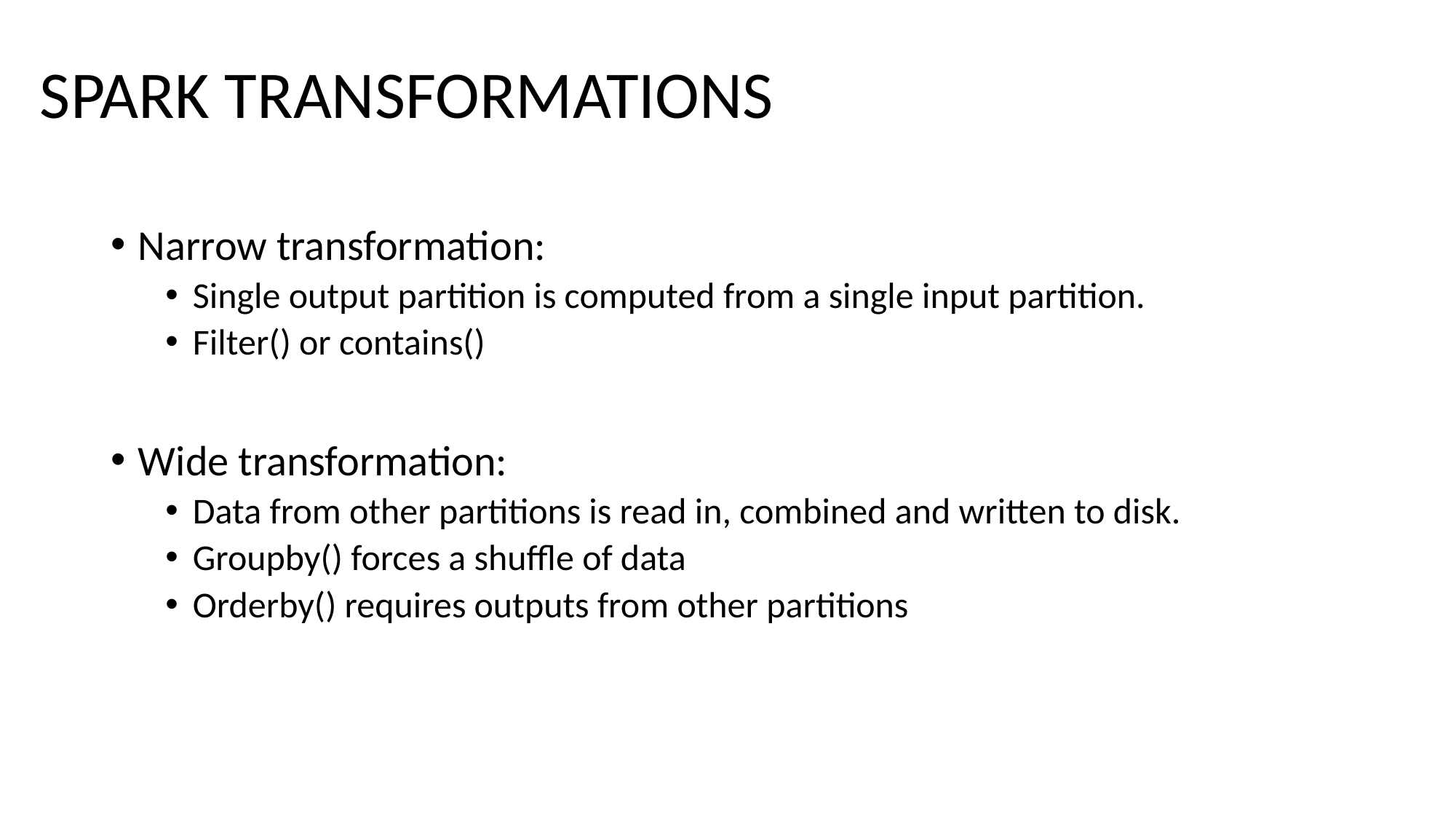

# SPARK TRANSFORMATIONS
Narrow transformation:
Single output partition is computed from a single input partition.
Filter() or contains()

Wide transformation:
Data from other partitions is read in, combined and written to disk.
Groupby() forces a shuffle of data
Orderby() requires outputs from other partitions